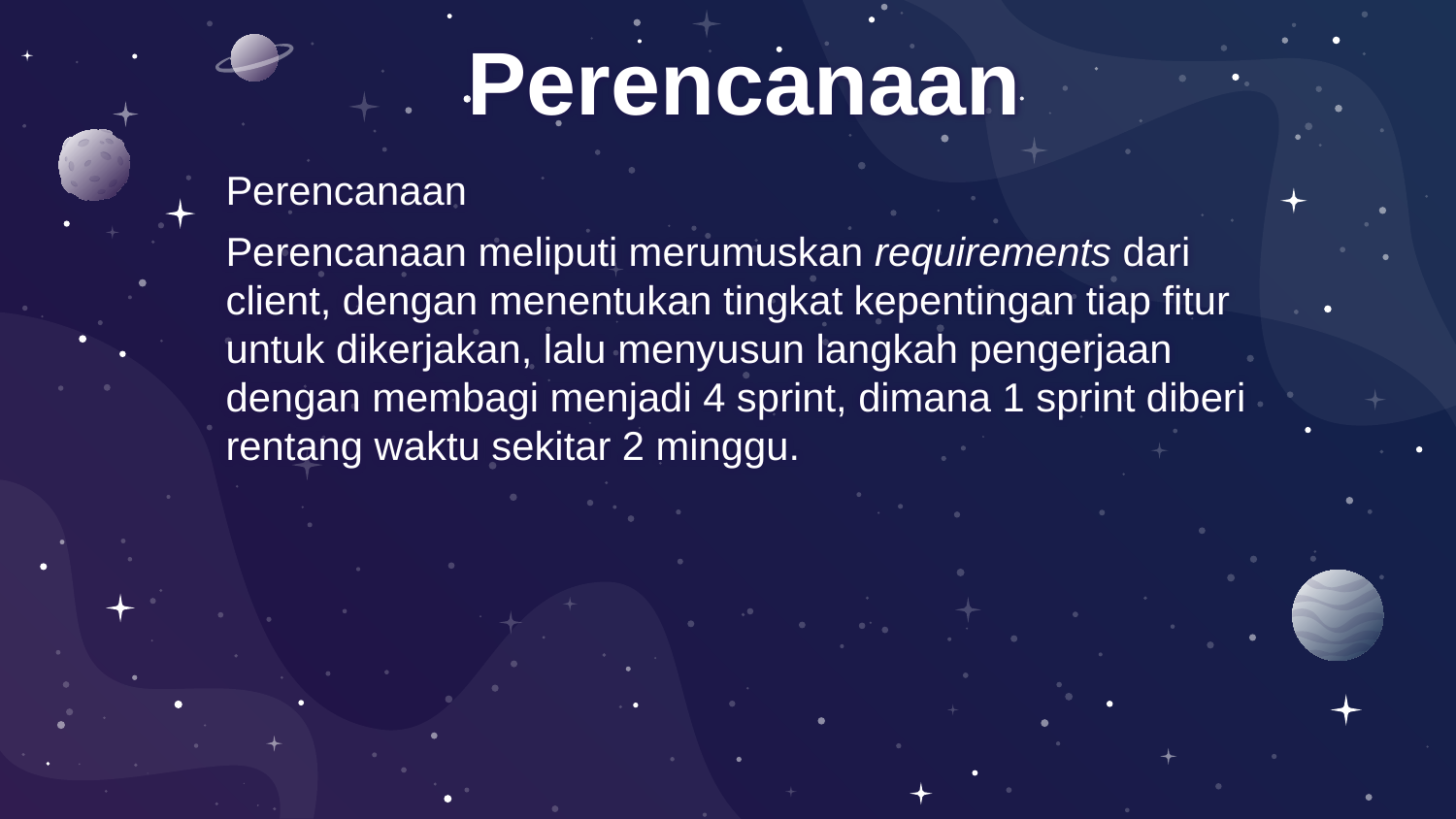

# Perencanaan
Perencanaan
Perencanaan meliputi merumuskan requirements dari client, dengan menentukan tingkat kepentingan tiap fitur untuk dikerjakan, lalu menyusun langkah pengerjaan dengan membagi menjadi 4 sprint, dimana 1 sprint diberi rentang waktu sekitar 2 minggu.